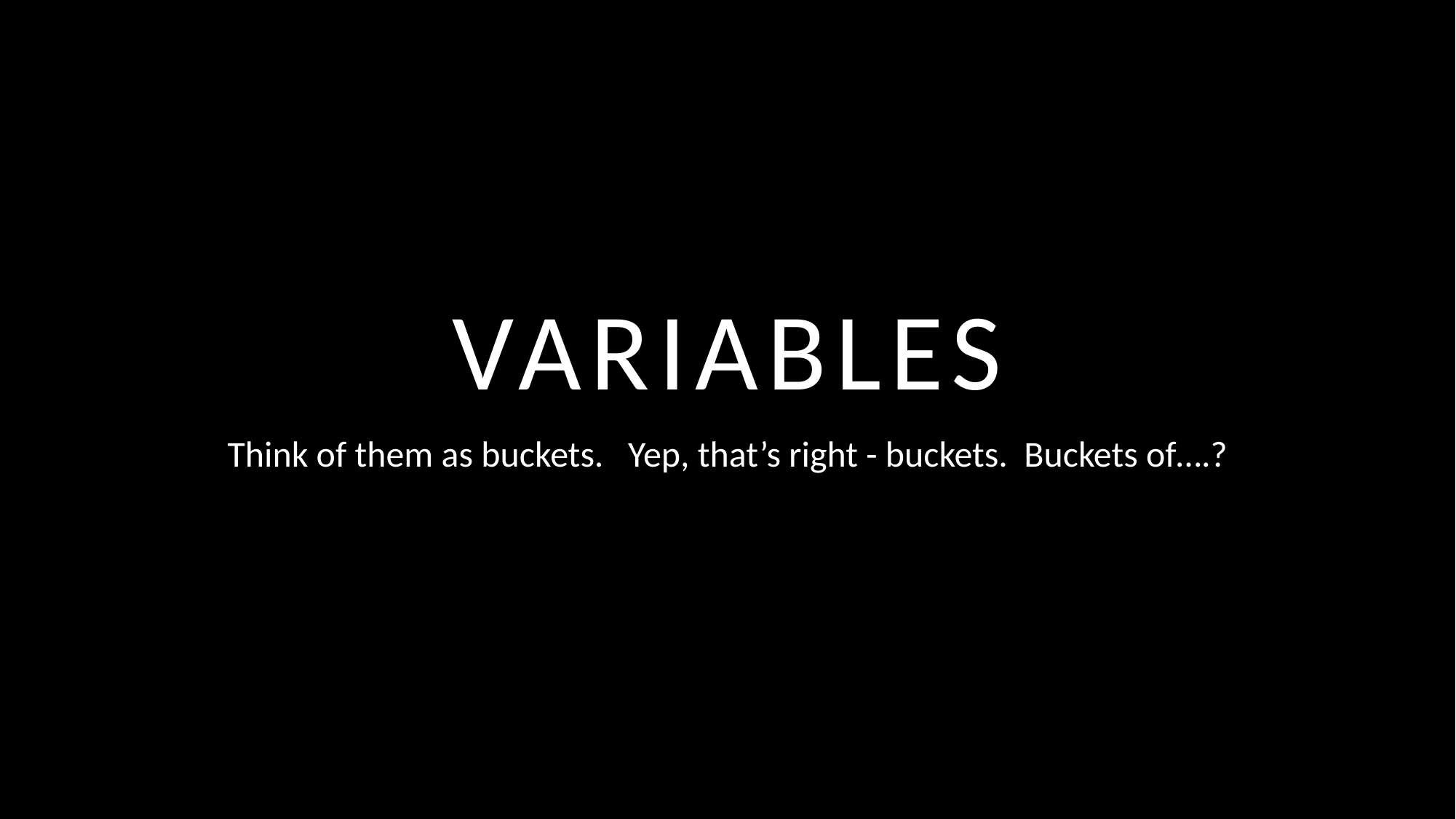

# VARIABLES
Think of them as buckets.   Yep, that’s right - buckets.  Buckets of….?